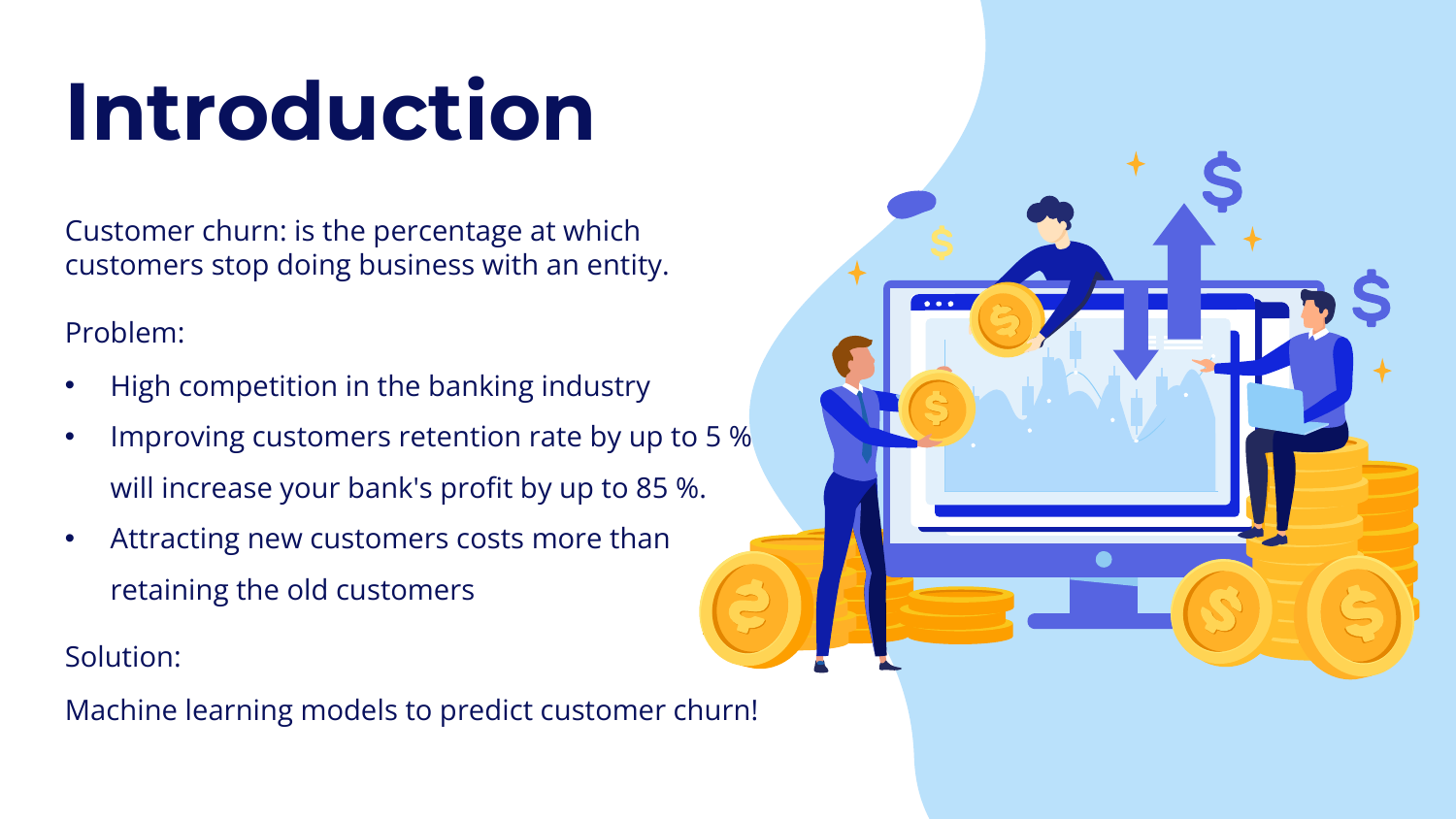

# Introduction

Customer churn: is the percentage at which customers stop doing business with an entity.

Problem:

High competition in the banking industry
Improving customers retention rate by up to 5 % will increase your bank's profit by up to 85 %.
Attracting new customers costs more than retaining the old customers

Solution:

Machine learning models to predict customer churn!